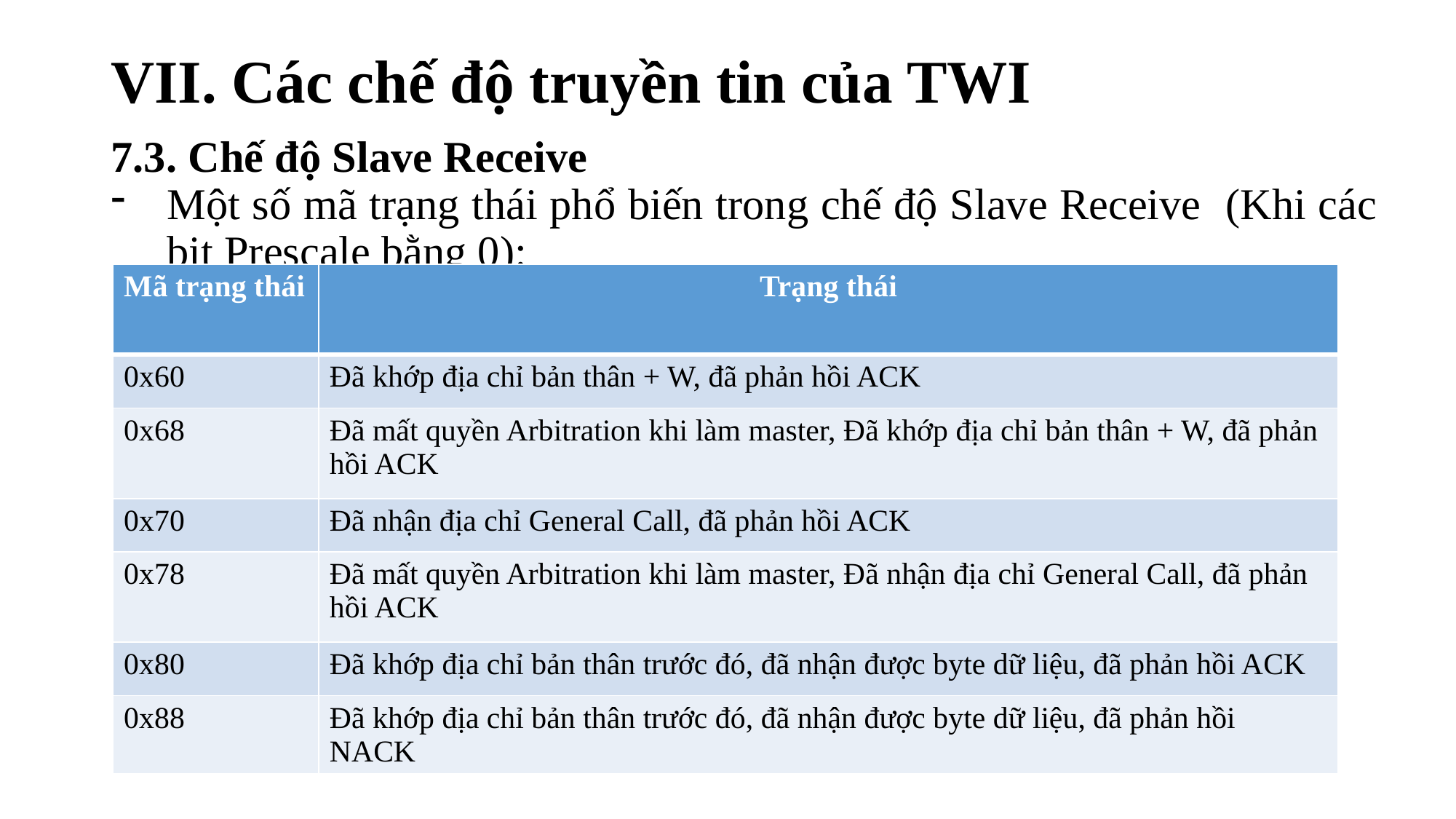

# VII. Các chế độ truyền tin của TWI
7.3. Chế độ Slave Receive
Một số mã trạng thái phổ biến trong chế độ Slave Receive  (Khi các bit Prescale bằng 0):

| Mã trạng thái | Trạng thái |
| --- | --- |
| 0x60 | Đã khớp địa chỉ bản thân + W, đã phản hồi ACK |
| 0x68 | Đã mất quyền Arbitration khi làm master, Đã khớp địa chỉ bản thân + W, đã phản hồi ACK |
| 0x70 | Đã nhận địa chỉ General Call, đã phản hồi ACK |
| 0x78 | Đã mất quyền Arbitration khi làm master, Đã nhận địa chỉ General Call, đã phản hồi ACK |
| 0x80 | Đã khớp địa chỉ bản thân trước đó, đã nhận được byte dữ liệu, đã phản hồi ACK |
| 0x88 | Đã khớp địa chỉ bản thân trước đó, đã nhận được byte dữ liệu, đã phản hồi NACK |